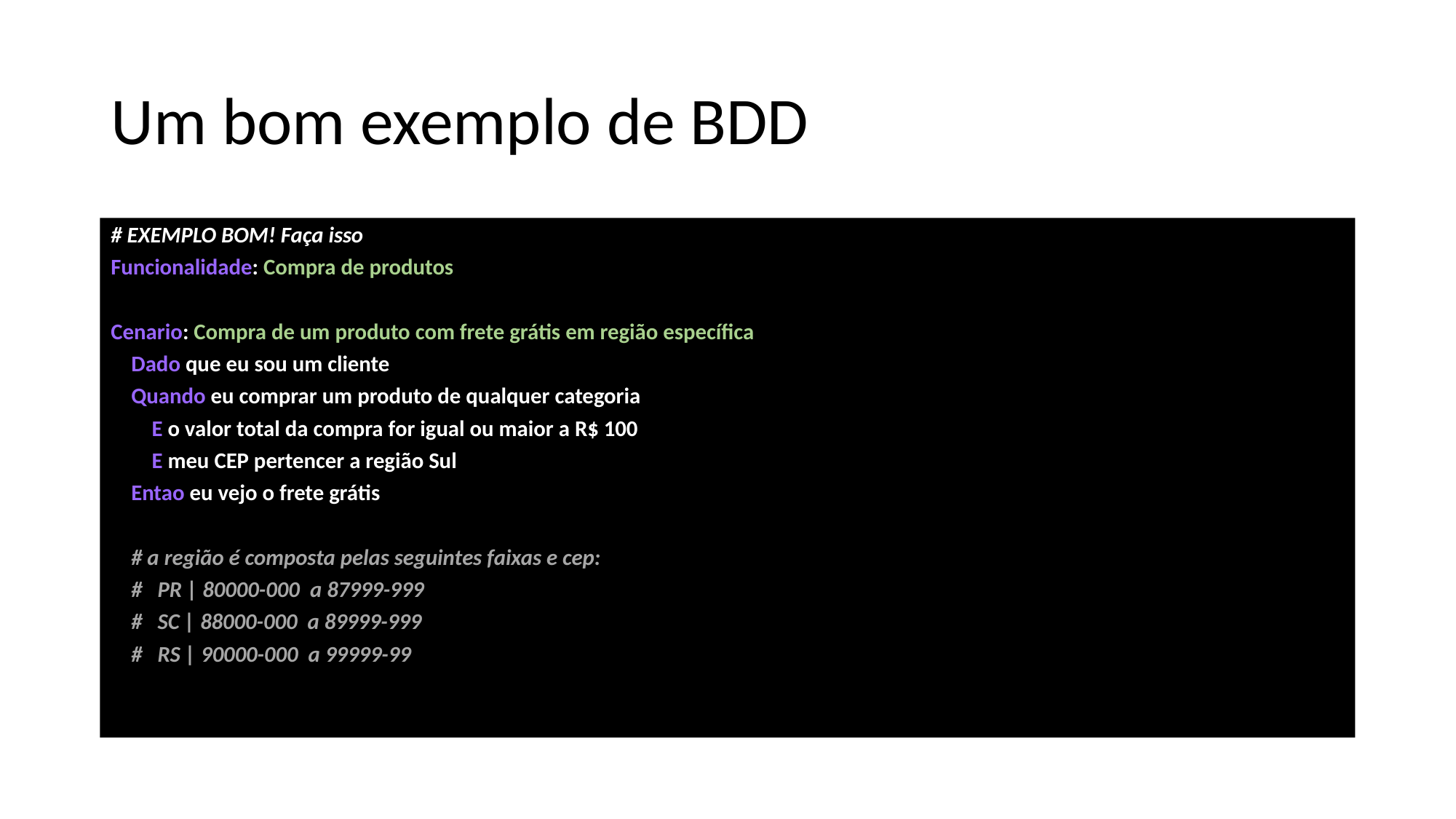

# Um bom exemplo de BDD
# EXEMPLO BOM! Faça isso
Funcionalidade: Compra de produtos

Cenario: Compra de um produto com frete grátis em região específica
    Dado que eu sou um cliente
    Quando eu comprar um produto de qualquer categoria
        E o valor total da compra for igual ou maior a R$ 100
        E meu CEP pertencer a região Sul
    Entao eu vejo o frete grátis

    # a região é composta pelas seguintes faixas e cep:
    #   PR | 80000-000  a 87999-999
    #   SC | 88000-000  a 89999-999
    #   RS | 90000-000  a 99999-99